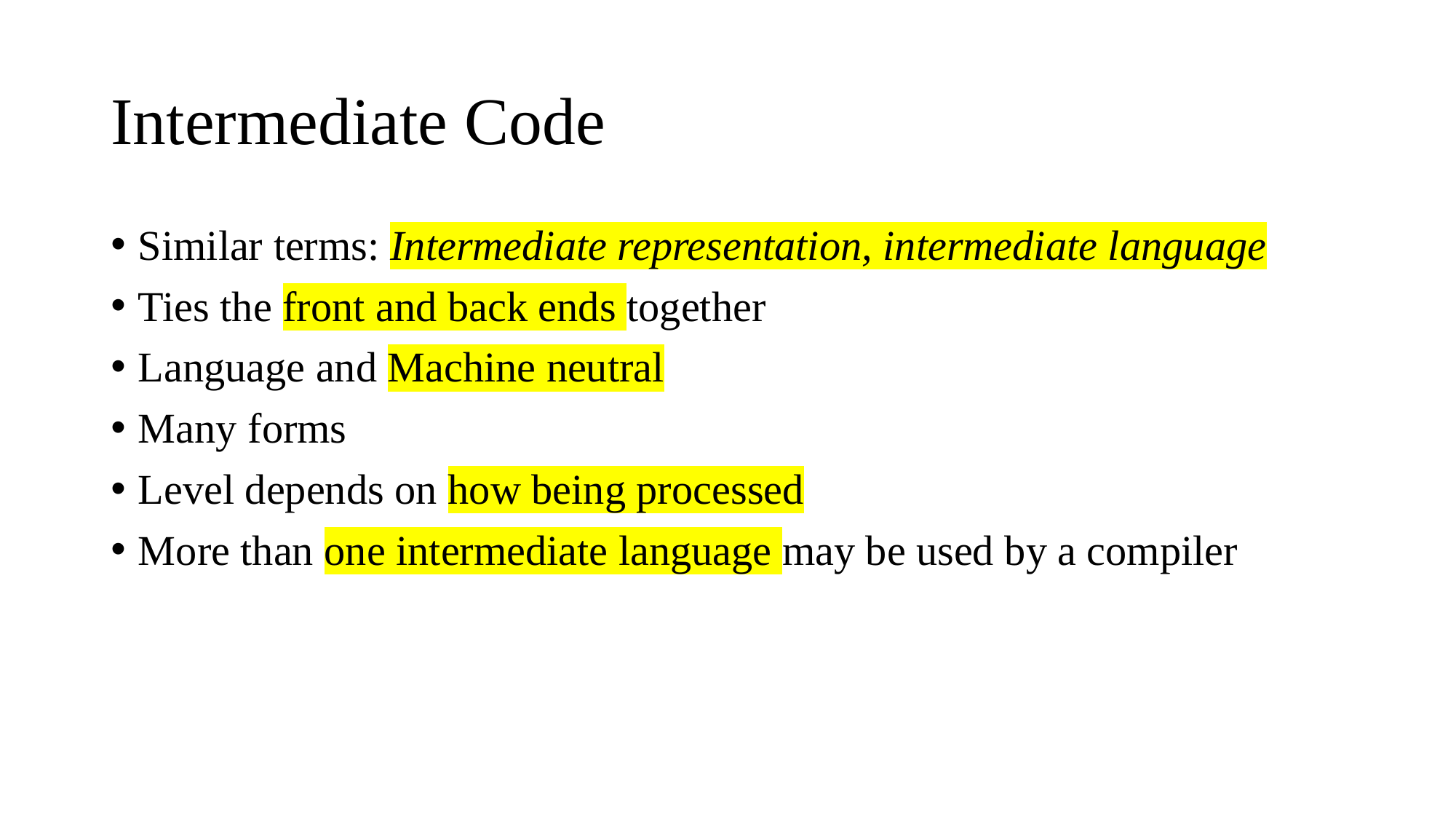

# Intermediate Code
Similar terms: Intermediate representation, intermediate language
Ties the front and back ends together
Language and Machine neutral
Many forms
Level depends on how being processed
More than one intermediate language may be used by a compiler